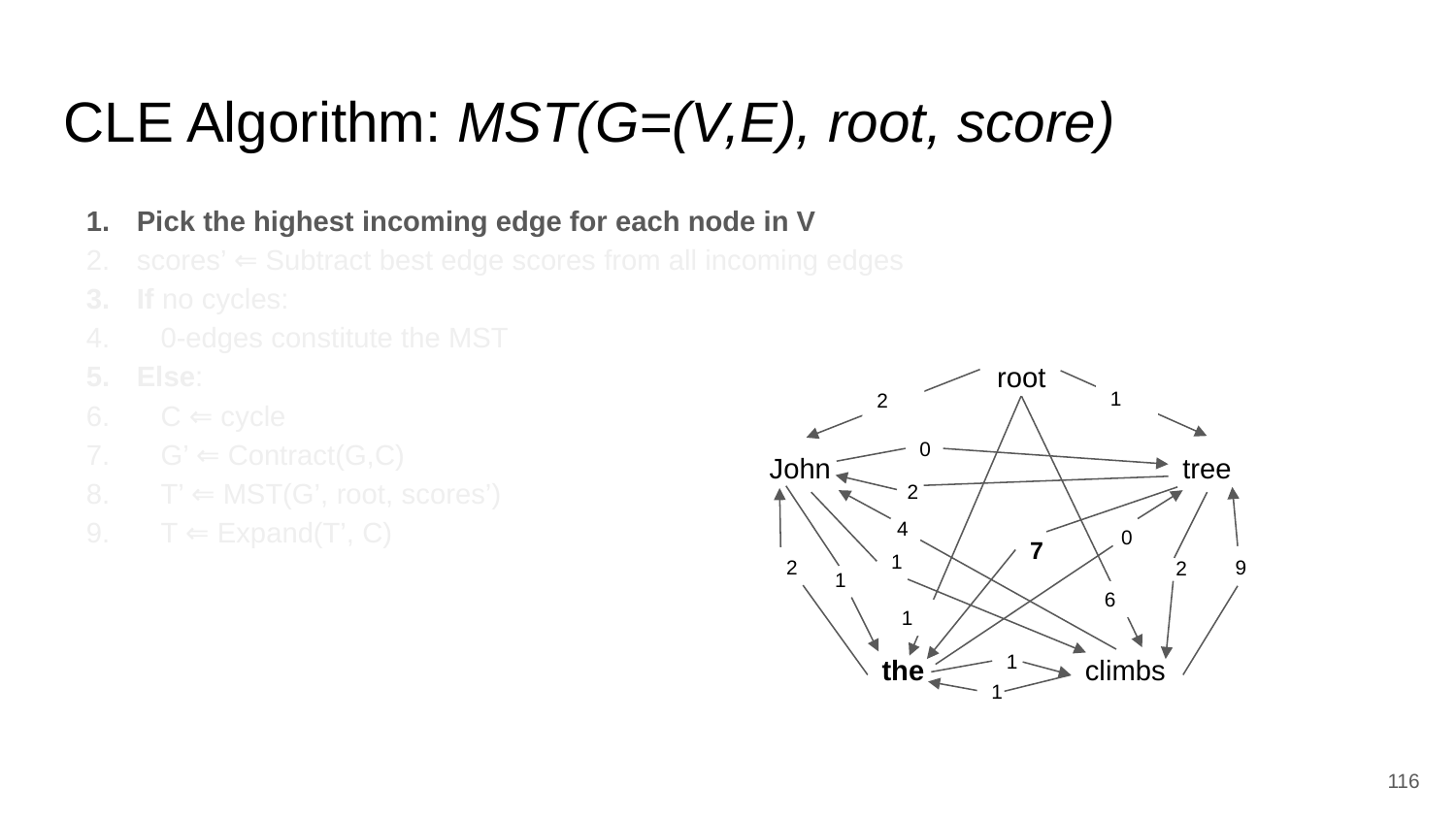

CLE Algorithm: MST(G=(V,E), root, score)
Pick the highest incoming edge for each node in V
scores’ ⇐ Subtract best edge scores from all incoming edges
If no cycles:
   0-edges constitute the MST
Else:
   C ⇐ cycle
   G’ ⇐ Contract(G,C)
   T’ ⇐ MST(G’, root, scores’)
   T ⇐ Expand(T’, C)
root

1
2

0
John
tree
2
4
0
7

1
2
9
2
1
6
1
the
climbs
1
1
116